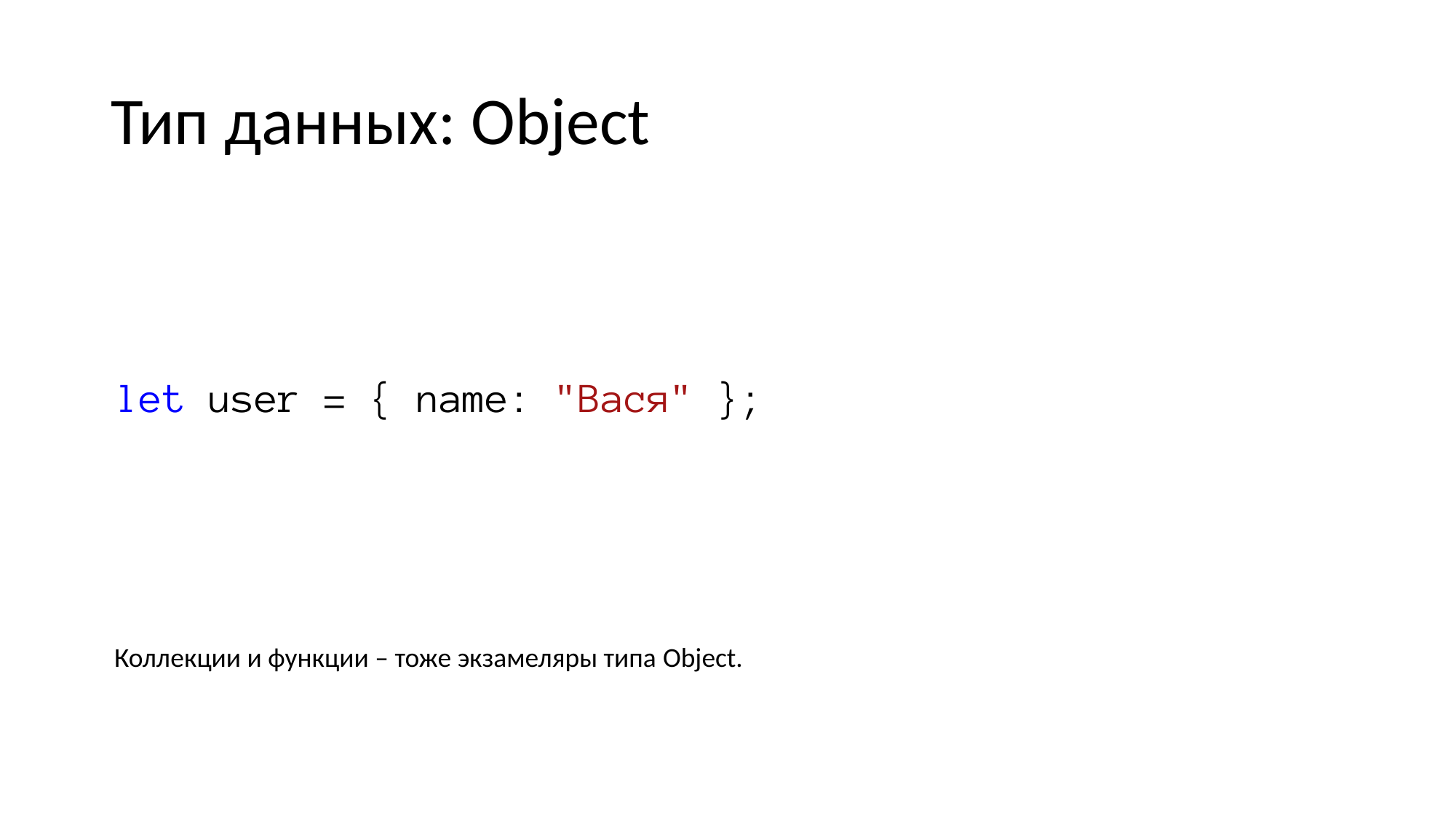

# Тип данных: Object
let user = { name: "Вася" };
Коллекции и функции – тоже экзамеляры типа Object.